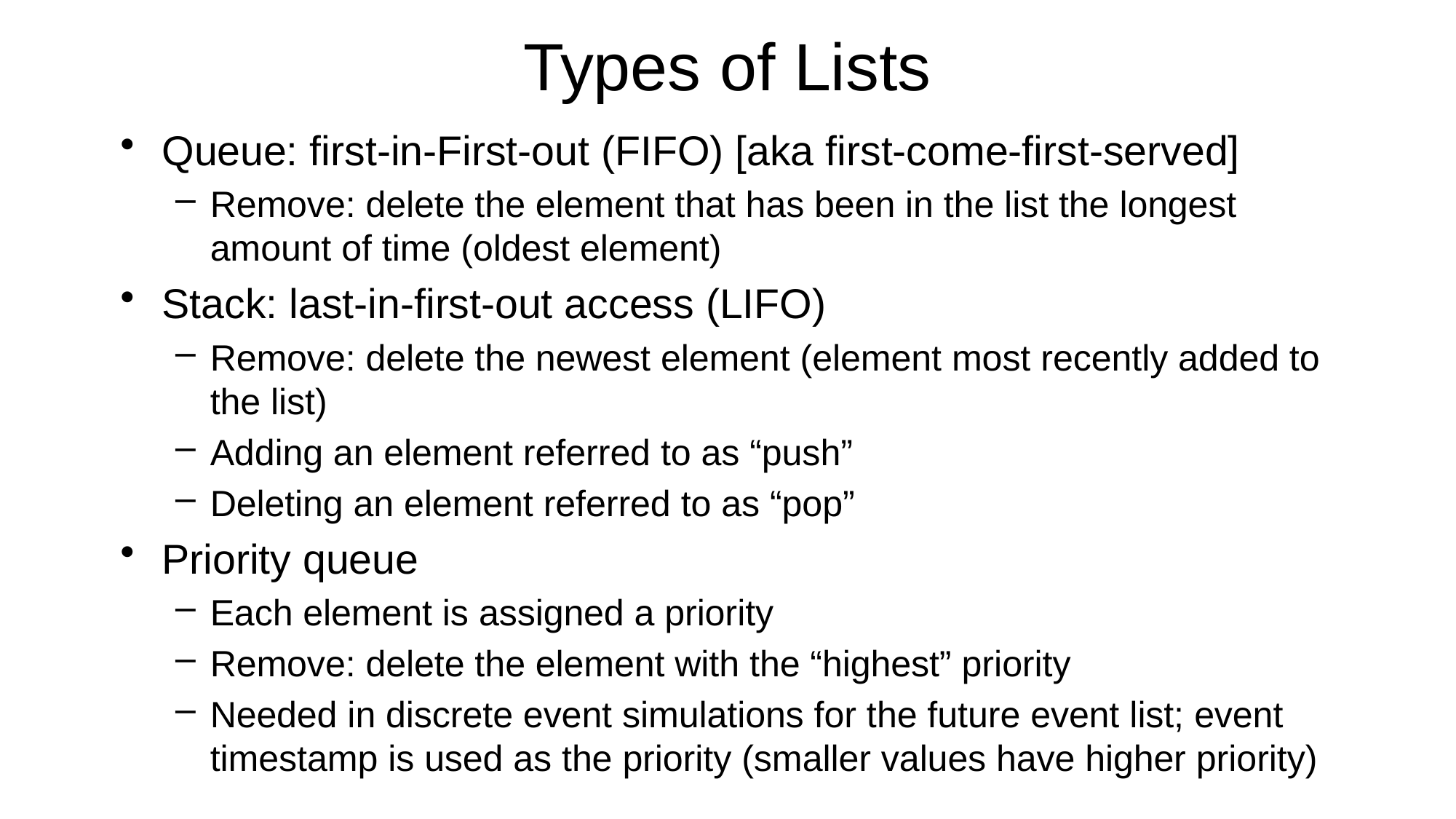

# Types of Lists
Queue: first-in-First-out (FIFO) [aka first-come-first-served]
Remove: delete the element that has been in the list the longest amount of time (oldest element)
Stack: last-in-first-out access (LIFO)
Remove: delete the newest element (element most recently added to the list)
Adding an element referred to as “push”
Deleting an element referred to as “pop”
Priority queue
Each element is assigned a priority
Remove: delete the element with the “highest” priority
Needed in discrete event simulations for the future event list; event timestamp is used as the priority (smaller values have higher priority)